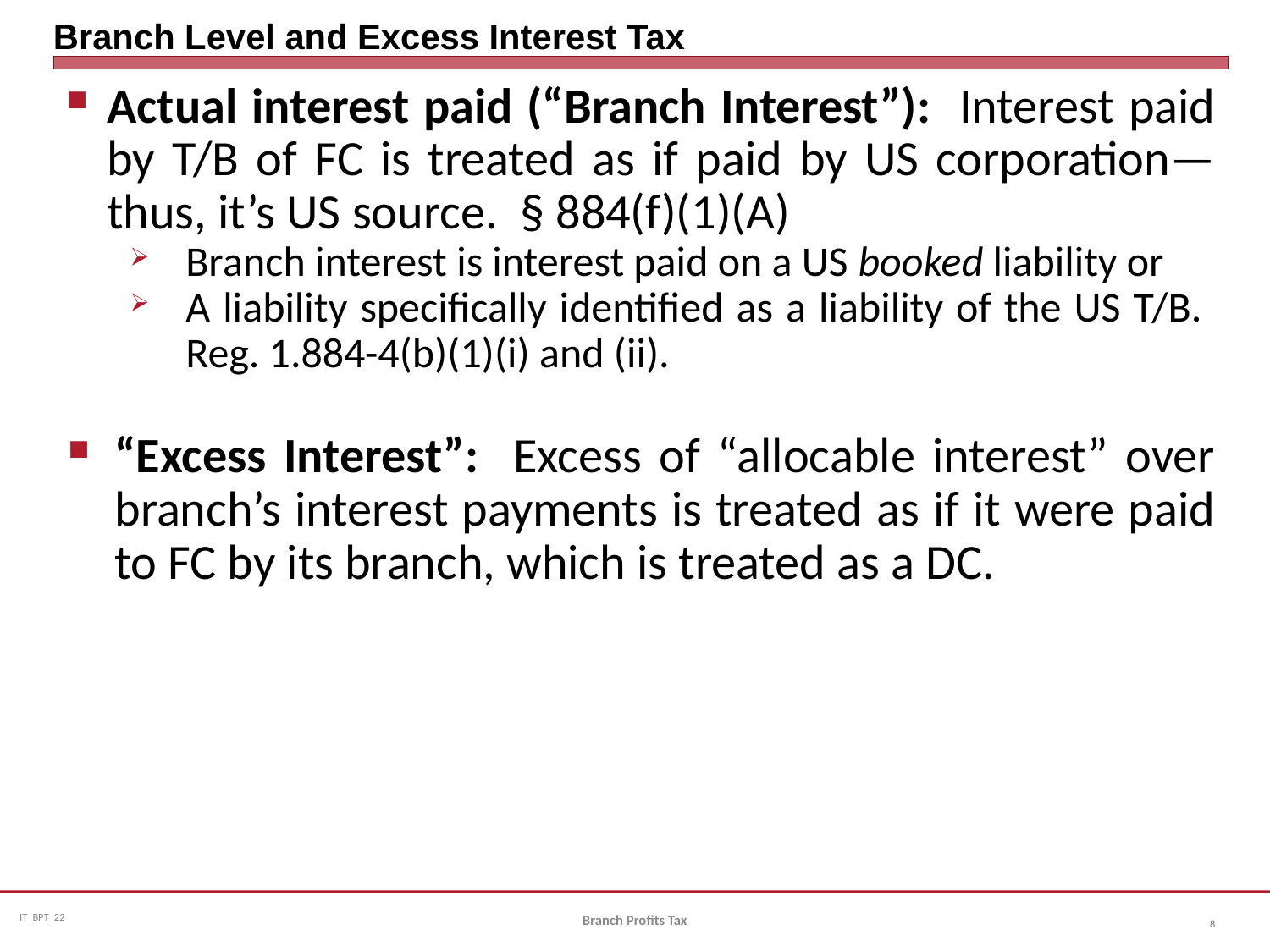

# Branch Level and Excess Interest Tax
Actual interest paid (“Branch Interest”):  Interest paid by T/B of FC is treated as if paid by US corporation—thus, it’s US source.  § 884(f)(1)(A)
Branch interest is interest paid on a US booked liability or
A liability specifically identified as a liability of the US T/B.  Reg. 1.884-4(b)(1)(i) and (ii).

“Excess Interest”:  Excess of “allocable interest” over branch’s interest payments is treated as if it were paid to FC by its branch, which is treated as a DC.
Branch Profits Tax
8